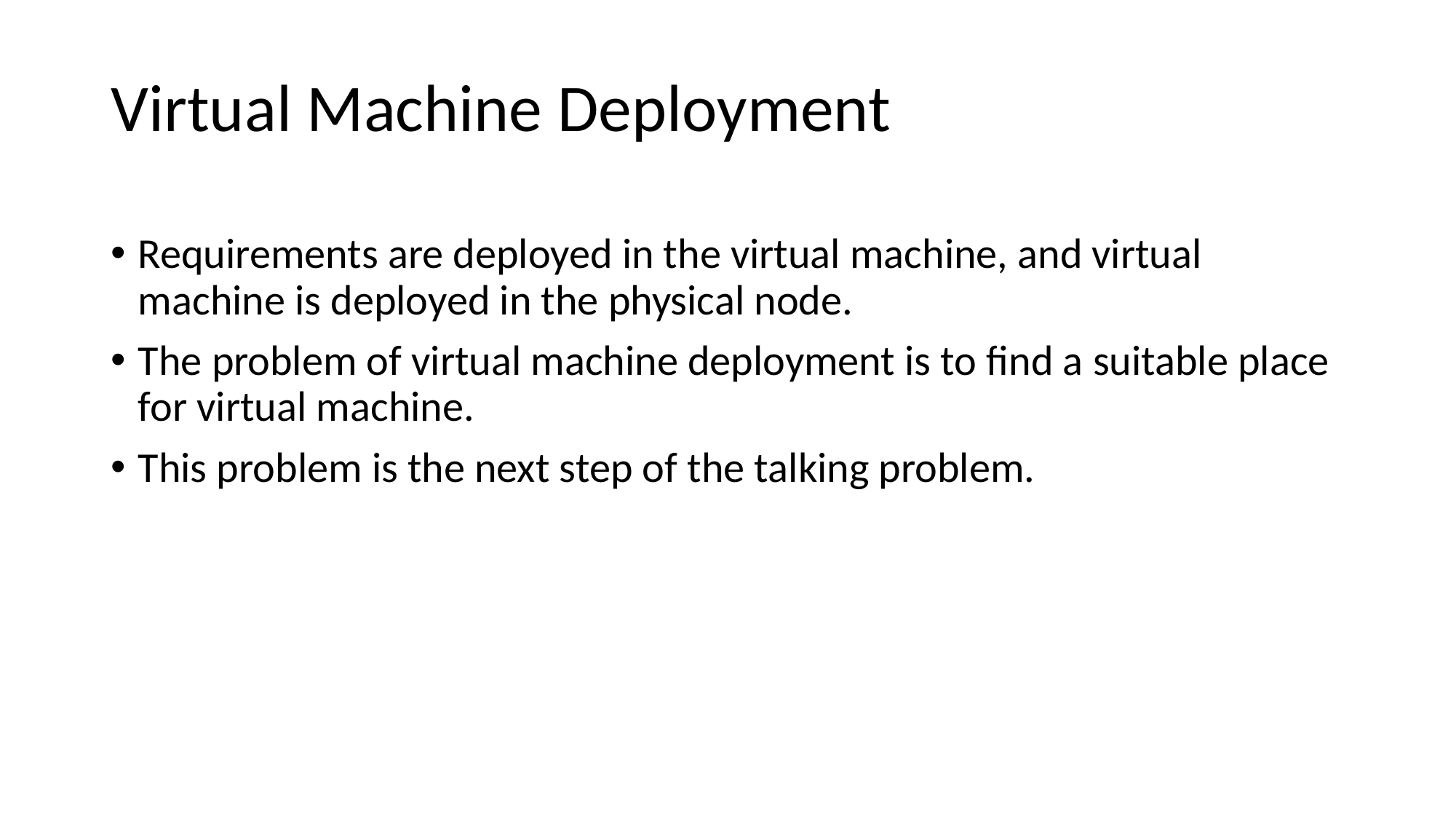

# Virtual Machine Deployment
Requirements are deployed in the virtual machine, and virtual machine is deployed in the physical node.
The problem of virtual machine deployment is to find a suitable place for virtual machine.
This problem is the next step of the talking problem.